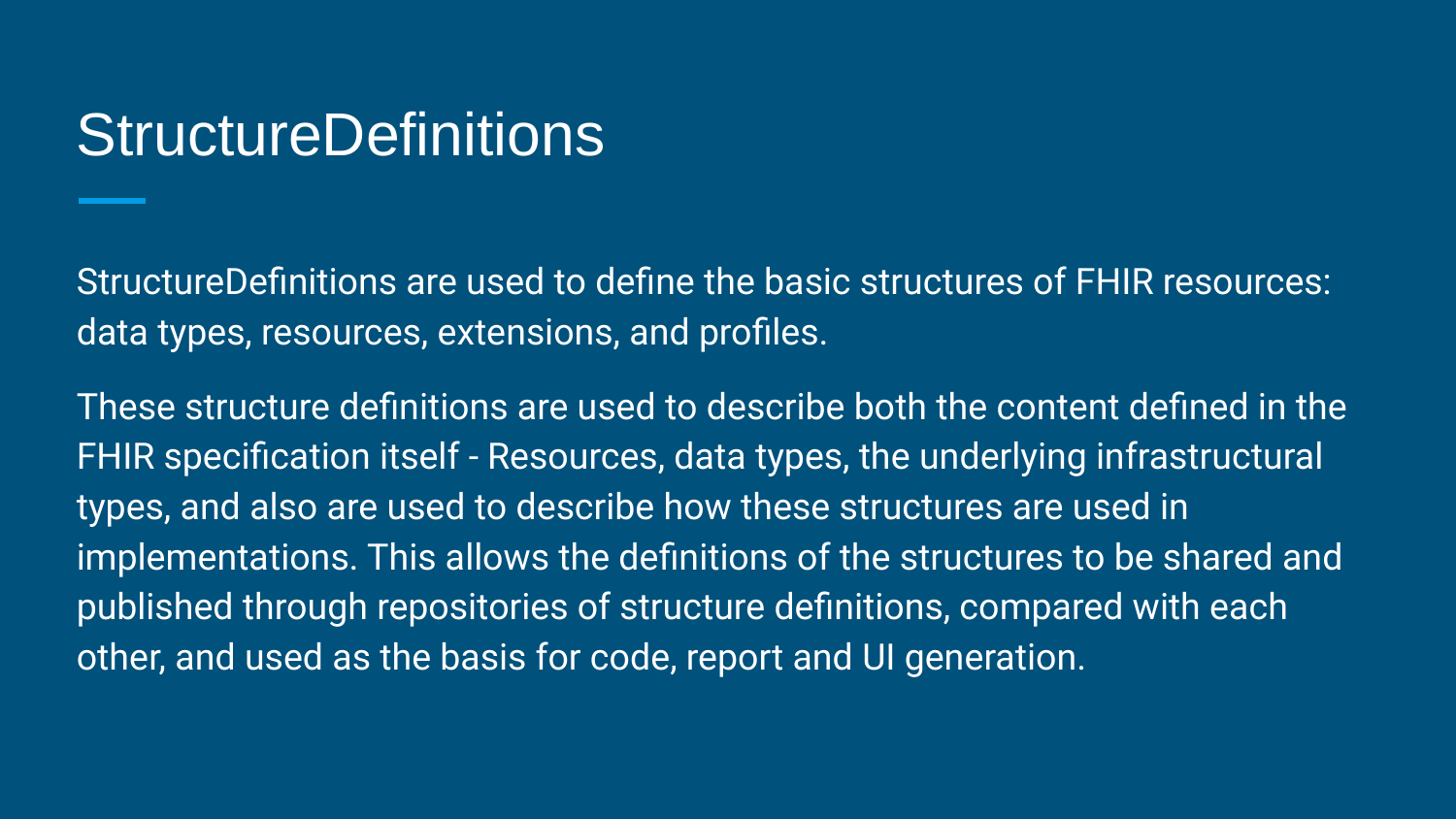

# StructureDefinitions
StructureDefinitions are used to define the basic structures of FHIR resources: data types, resources, extensions, and profiles.
These structure definitions are used to describe both the content defined in the FHIR specification itself - Resources, data types, the underlying infrastructural types, and also are used to describe how these structures are used in implementations. This allows the definitions of the structures to be shared and published through repositories of structure definitions, compared with each other, and used as the basis for code, report and UI generation.